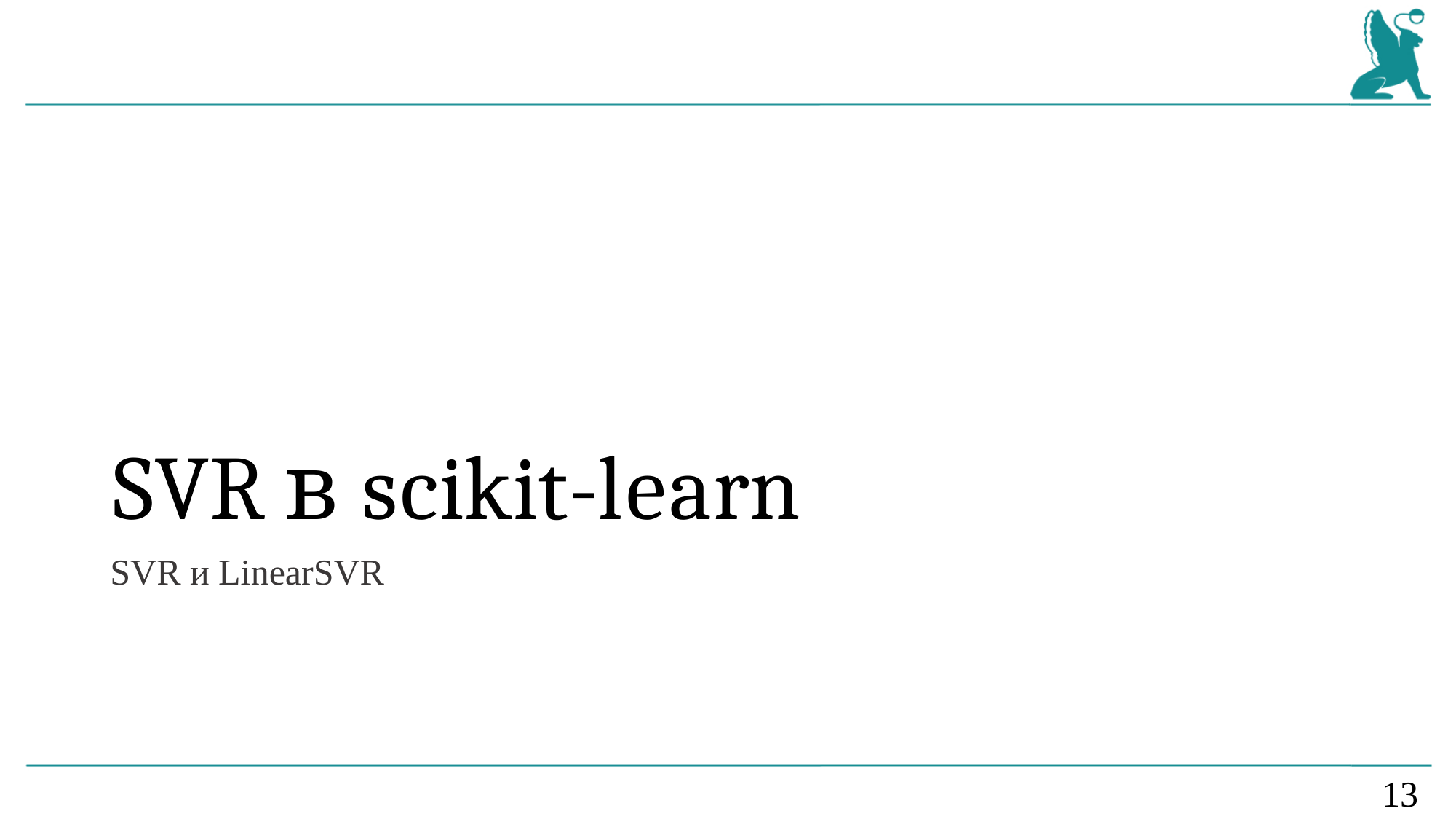

# SVR в scikit-learn
SVR и LinearSVR
13